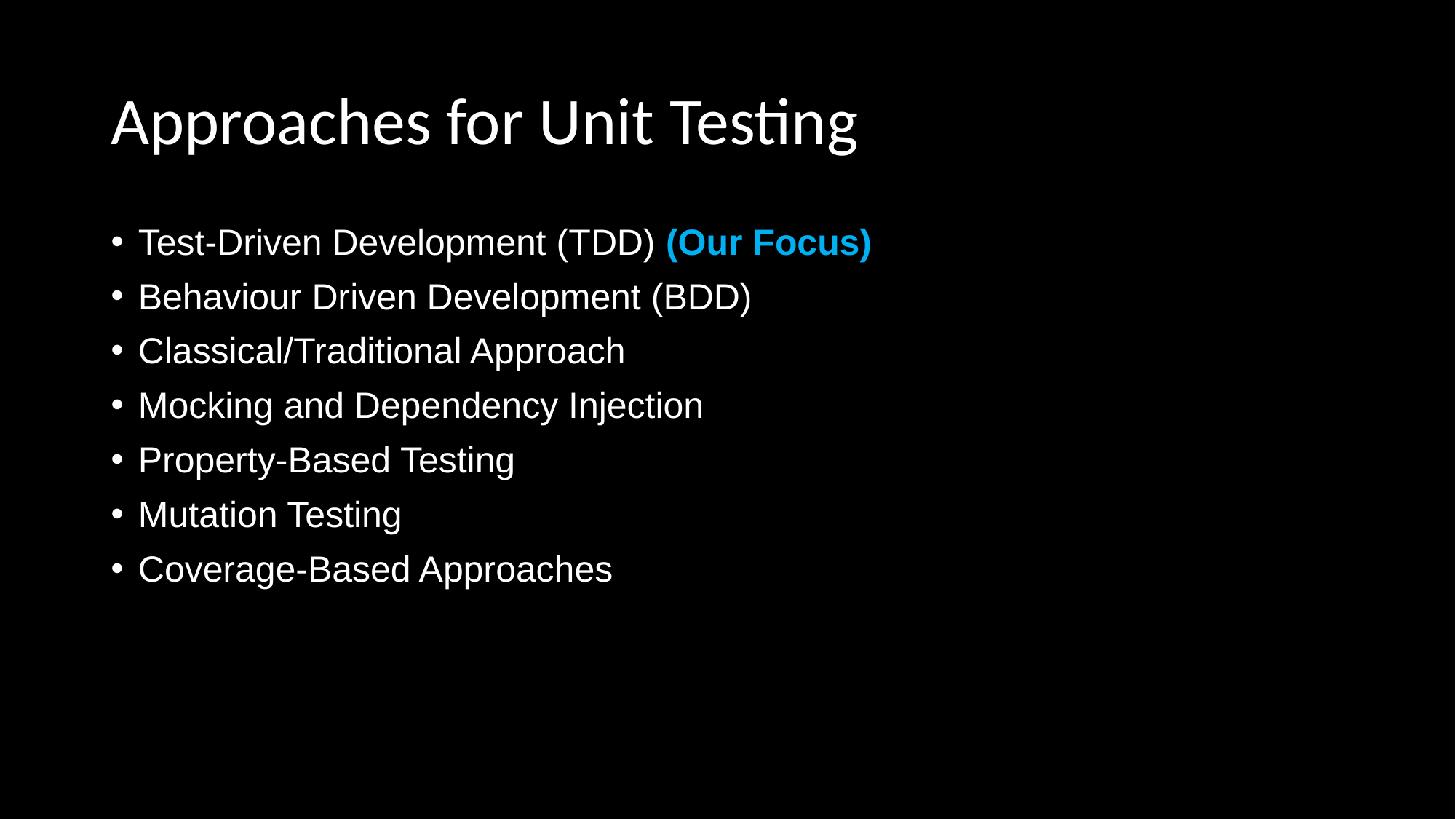

# Approaches for Unit Testing
Test-Driven Development (TDD) (Our Focus)
Behaviour Driven Development (BDD)
Classical/Traditional Approach
Mocking and Dependency Injection
Property-Based Testing
Mutation Testing
Coverage-Based Approaches